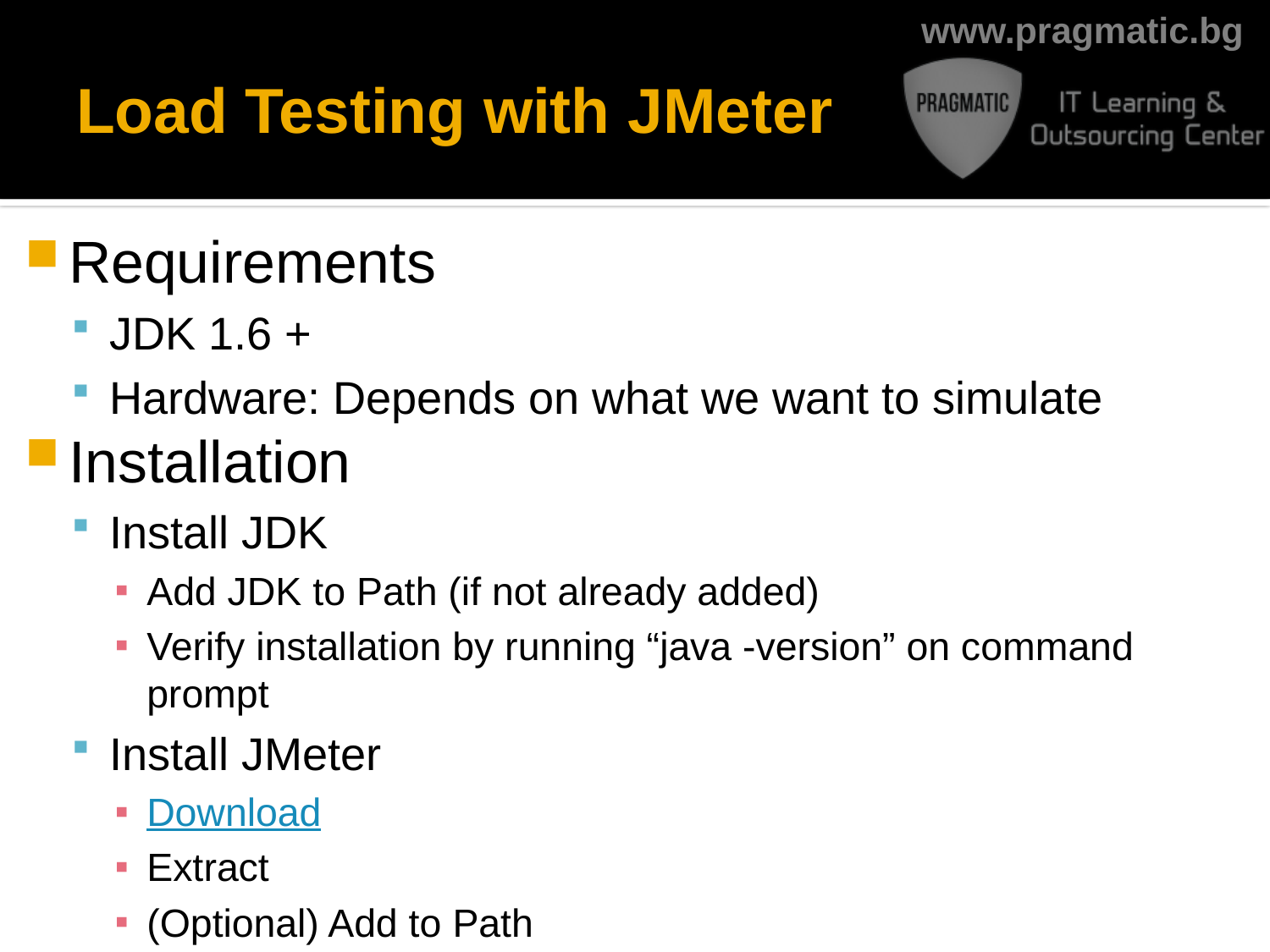

# Load Testing with JMeter
Requirements
JDK 1.6 +
Hardware: Depends on what we want to simulate
Installation
Install JDK
Add JDK to Path (if not already added)
Verify installation by running “java -version” on command prompt
Install JMeter
Download
Extract
(Optional) Add to Path